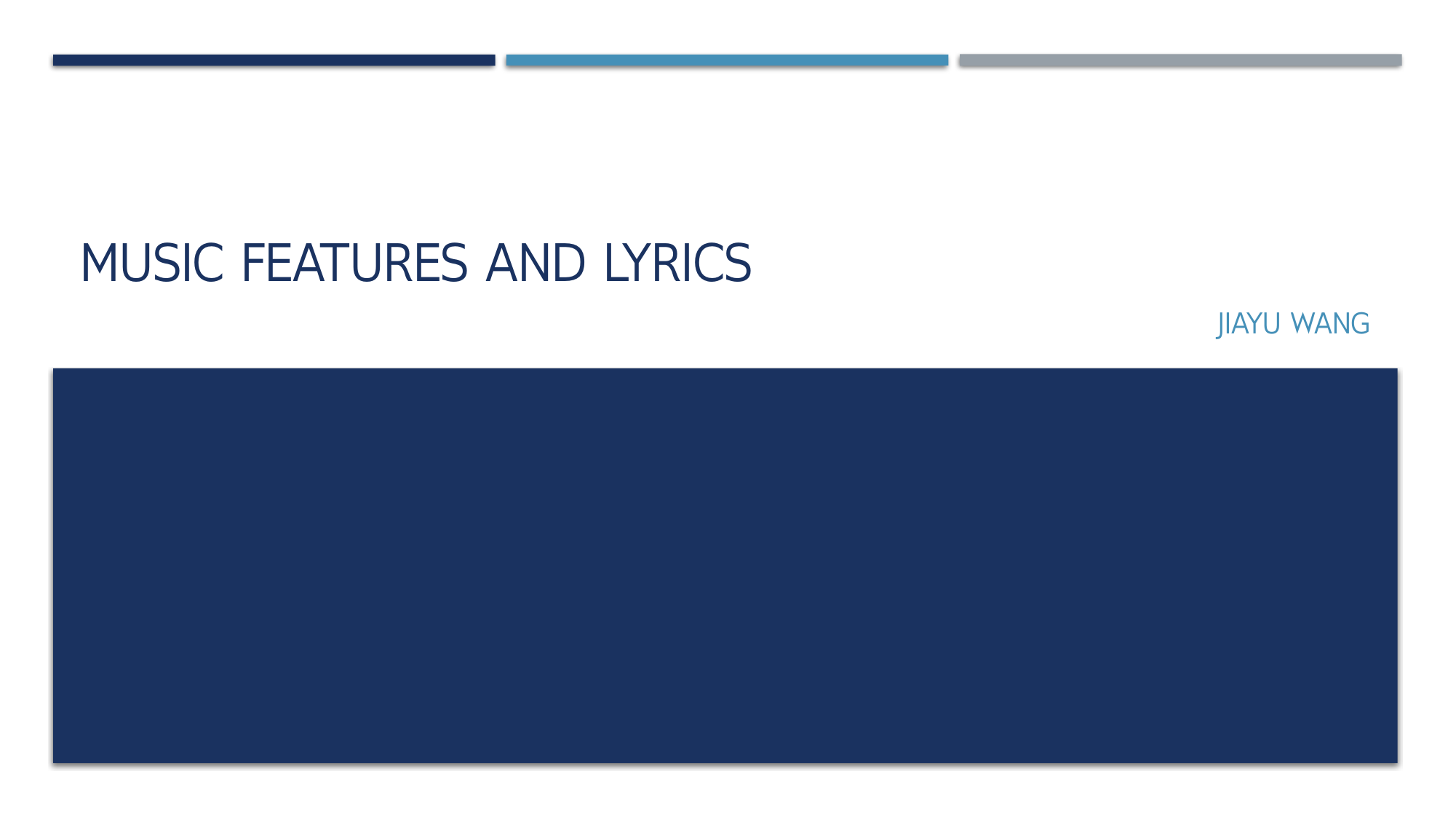

# Music features and lyrics
Jiayu wang